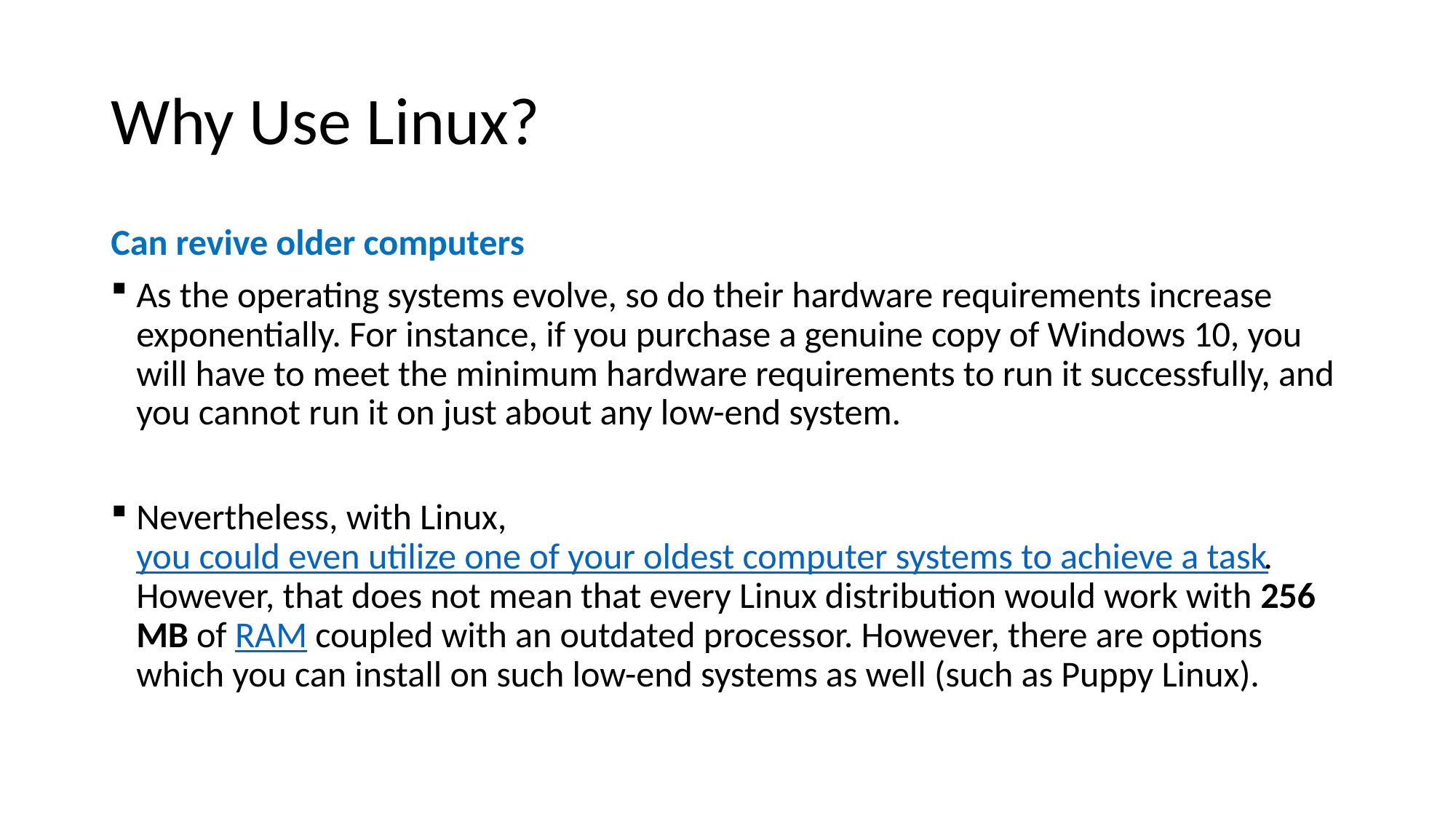

# Why Use Linux?
Can revive older computers
As the operating systems evolve, so do their hardware requirements increase exponentially. For instance, if you purchase a genuine copy of Windows 10, you will have to meet the minimum hardware requirements to run it successfully, and you cannot run it on just about any low-end system.

Nevertheless, with Linux, you could even utilize one of your oldest computer systems to achieve a task. However, that does not mean that every Linux distribution would work with 256 MB of RAM coupled with an outdated processor. However, there are options which you can install on such low-end systems as well (such as Puppy Linux).